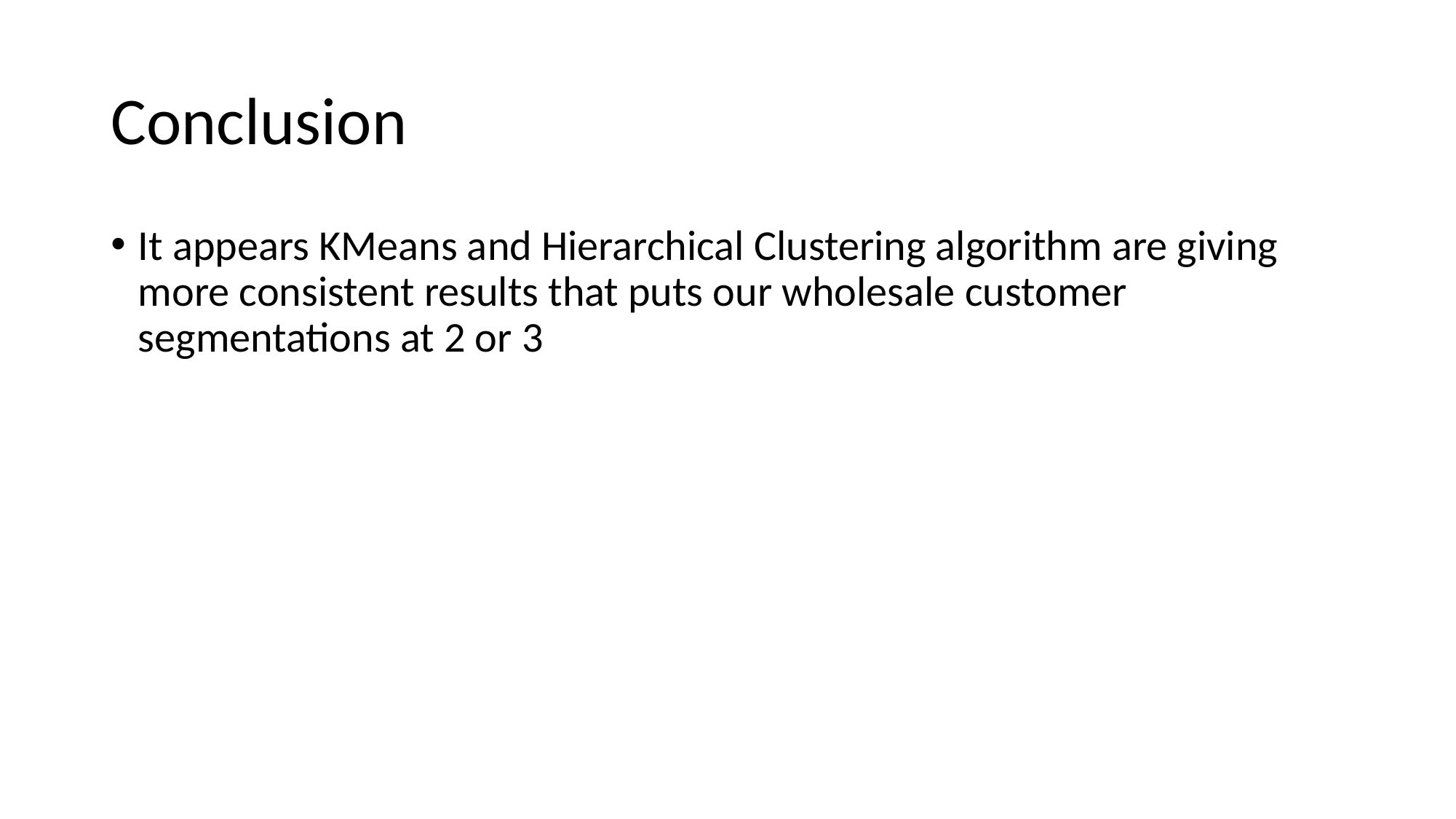

# Conclusion
It appears KMeans and Hierarchical Clustering algorithm are giving more consistent results that puts our wholesale customer segmentations at 2 or 3